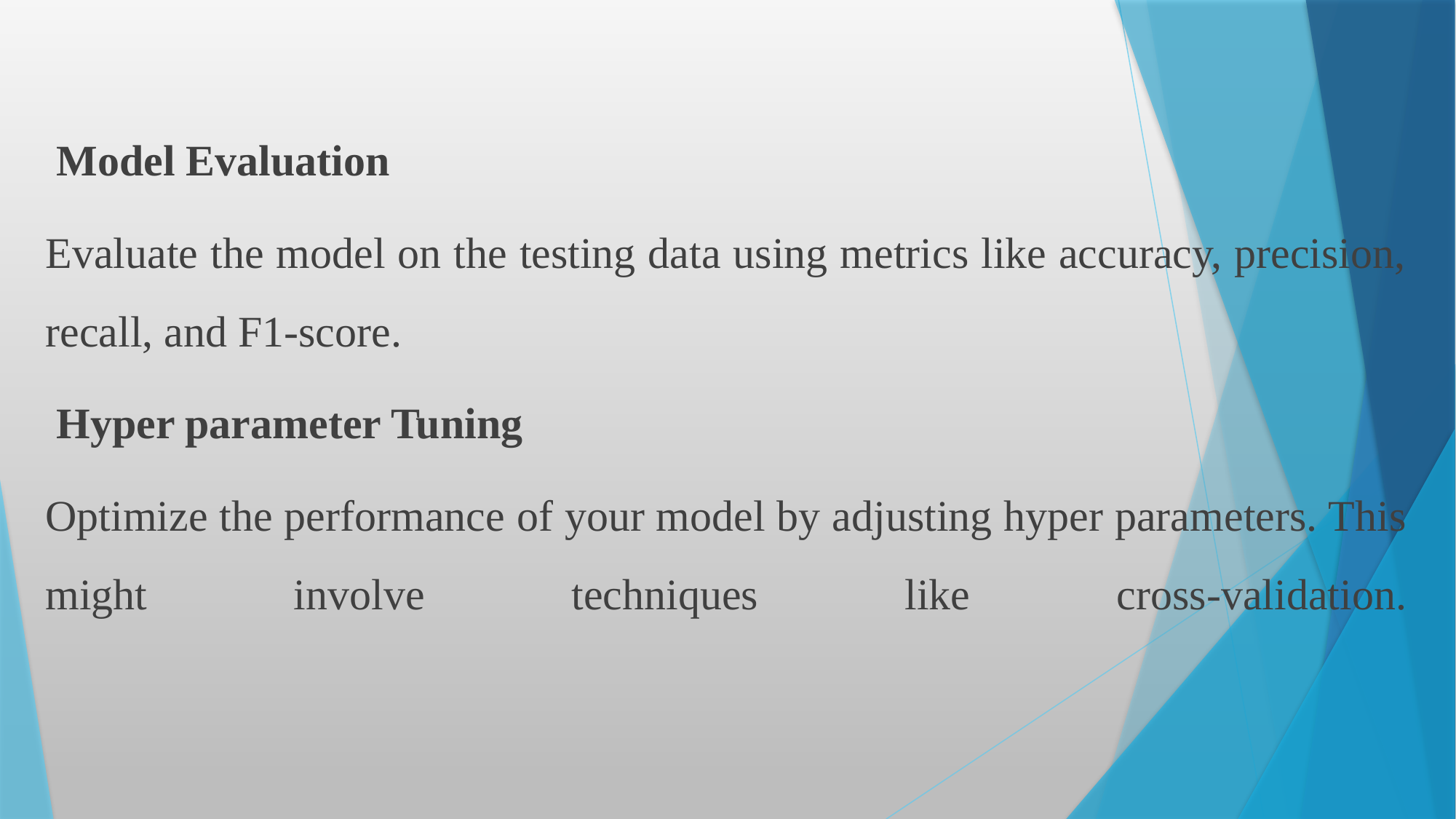

Model Evaluation
Evaluate the model on the testing data using metrics like accuracy, precision, recall, and F1-score.
 Hyper parameter Tuning
Optimize the performance of your model by adjusting hyper parameters. This might involve techniques like cross-validation.